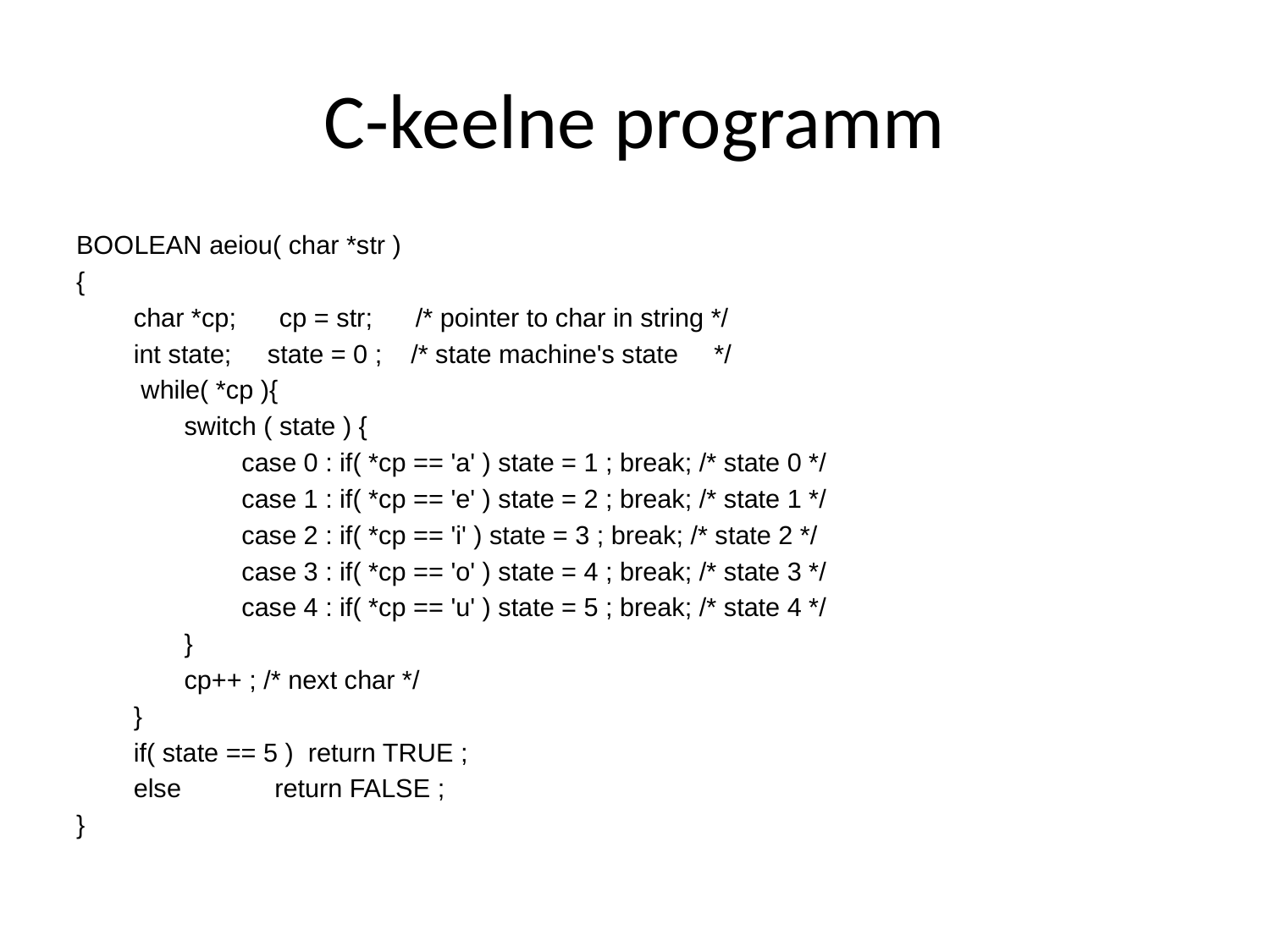

# C-keelne programm
BOOLEAN aeiou( char *str )
{
        char *cp;      cp = str;      /* pointer to char in string */
        int state;     state = 0 ;    /* state machine's state     */
         while( *cp ){
               switch ( state ) {
                       case 0 : if( *cp == 'a' ) state = 1 ; break; /* state 0 */
                       case 1 : if( *cp == 'e' ) state = 2 ; break; /* state 1 */
                       case 2 : if( *cp == 'i' ) state = 3 ; break; /* state 2 */
                       case 3 : if( *cp == 'o' ) state = 4 ; break; /* state 3 */
                       case 4 : if( *cp == 'u' ) state = 5 ; break; /* state 4 */
               }
               cp++ ; /* next char */
        }
        if( state == 5 )  return TRUE ;
        else             return FALSE ;
}